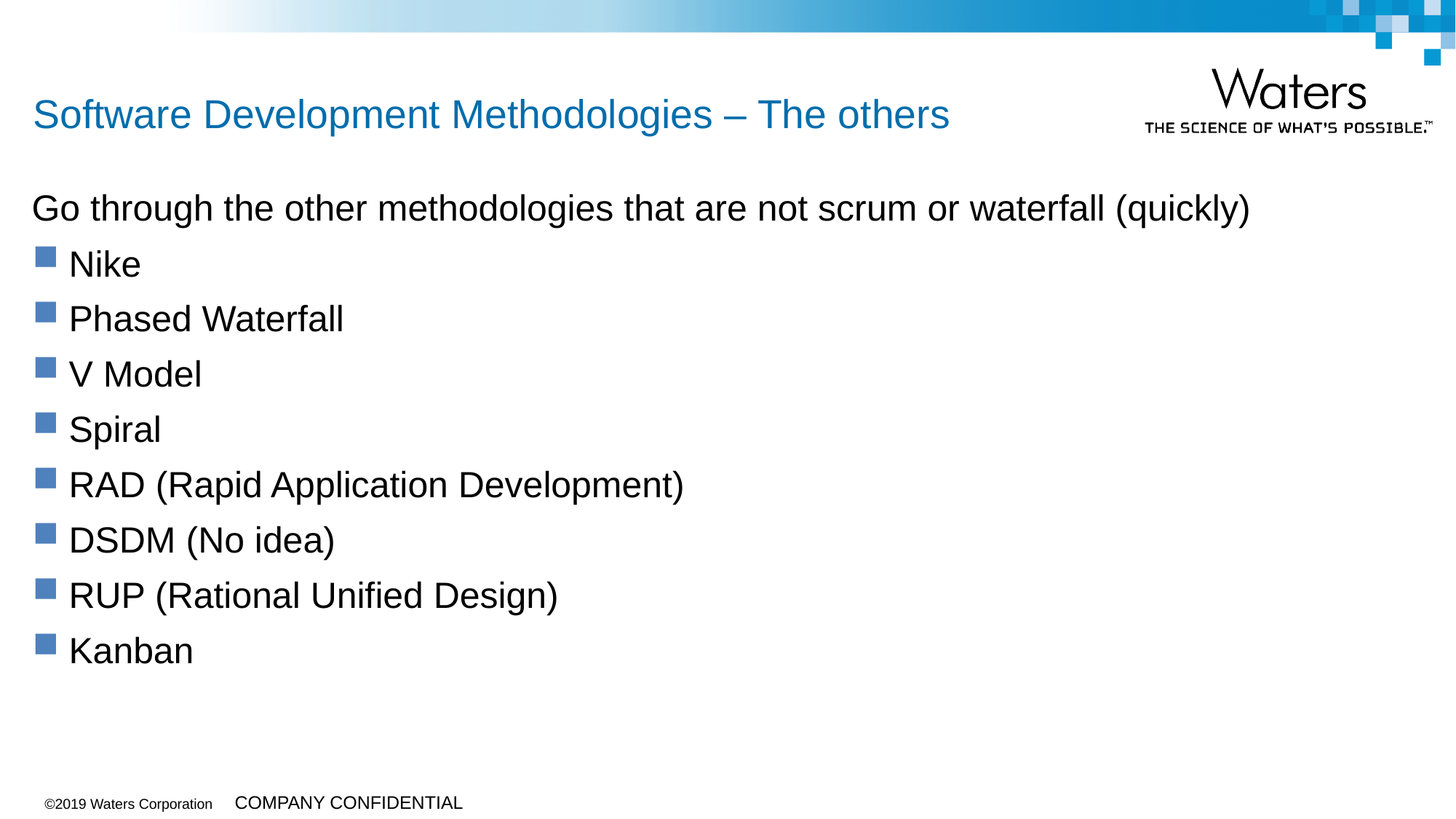

# Software Development Methodologies – The others
Go through the other methodologies that are not scrum or waterfall (quickly)
Nike
Phased Waterfall
V Model
Spiral
RAD (Rapid Application Development)
DSDM (No idea)
RUP (Rational Unified Design)
Kanban